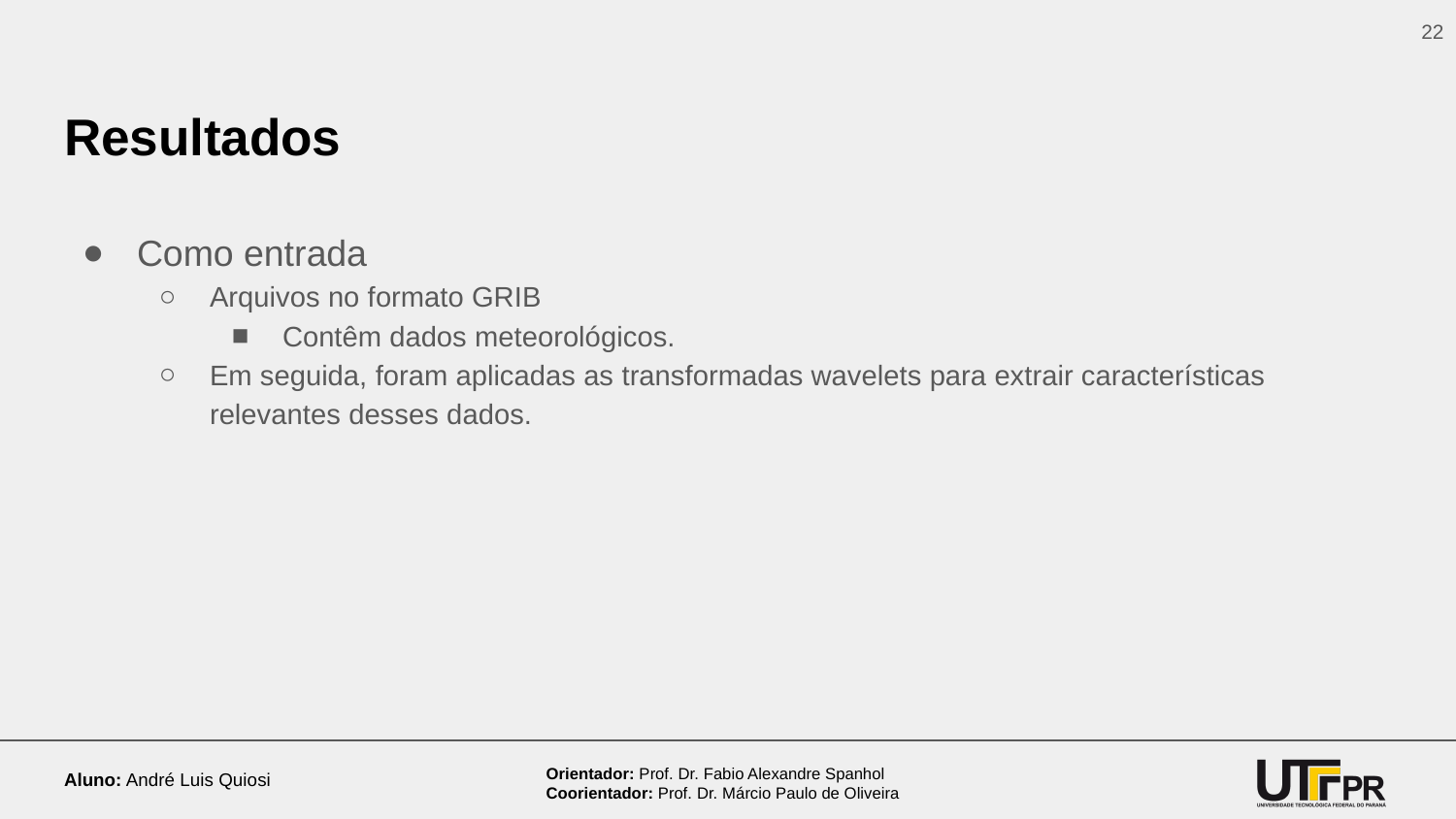

22
# Resultados
Como entrada
Arquivos no formato GRIB
Contêm dados meteorológicos.
Em seguida, foram aplicadas as transformadas wavelets para extrair características relevantes desses dados.